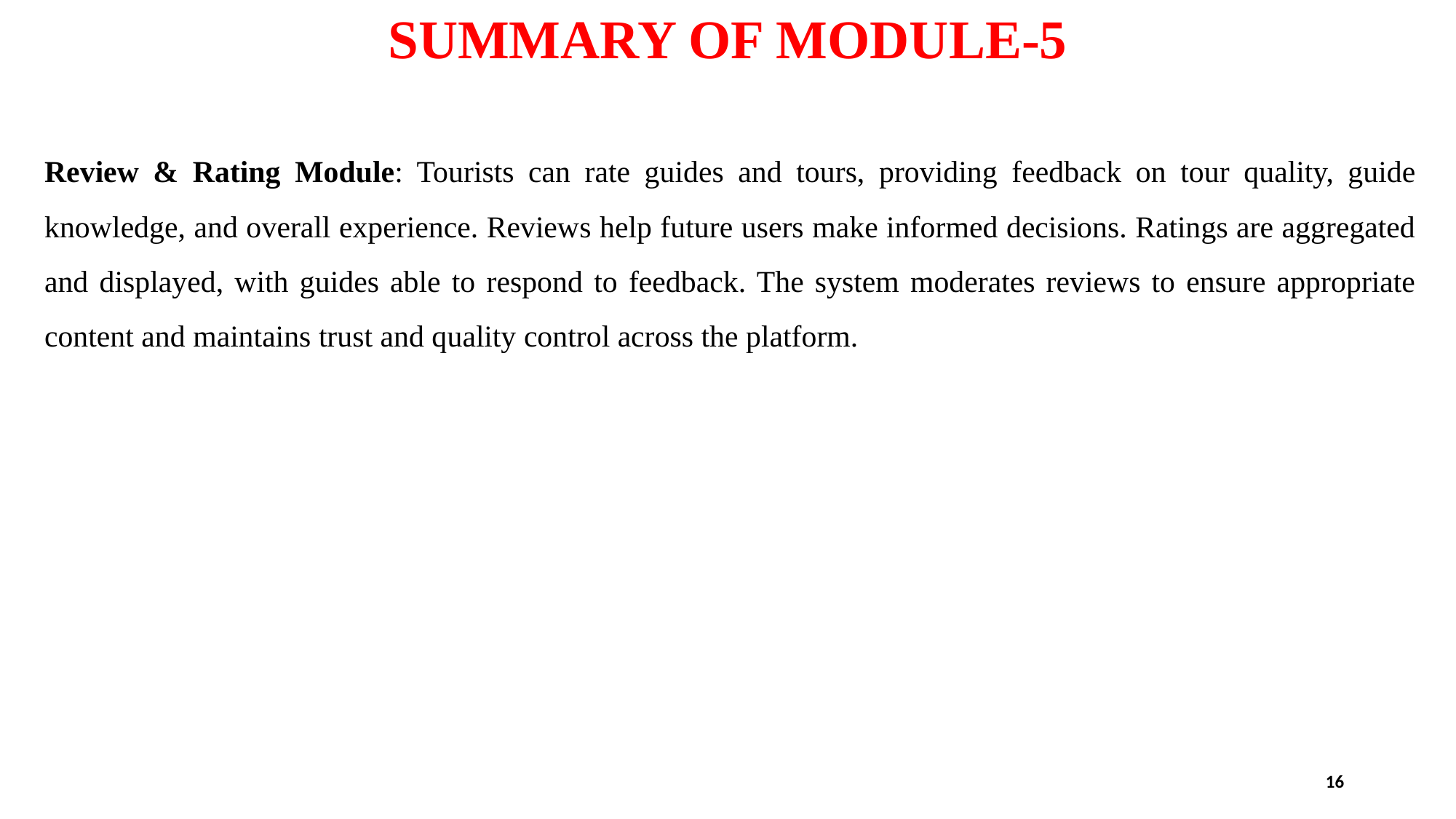

# SUMMARY OF MODULE-5
Review & Rating Module: Tourists can rate guides and tours, providing feedback on tour quality, guide knowledge, and overall experience. Reviews help future users make informed decisions. Ratings are aggregated and displayed, with guides able to respond to feedback. The system moderates reviews to ensure appropriate content and maintains trust and quality control across the platform.
16